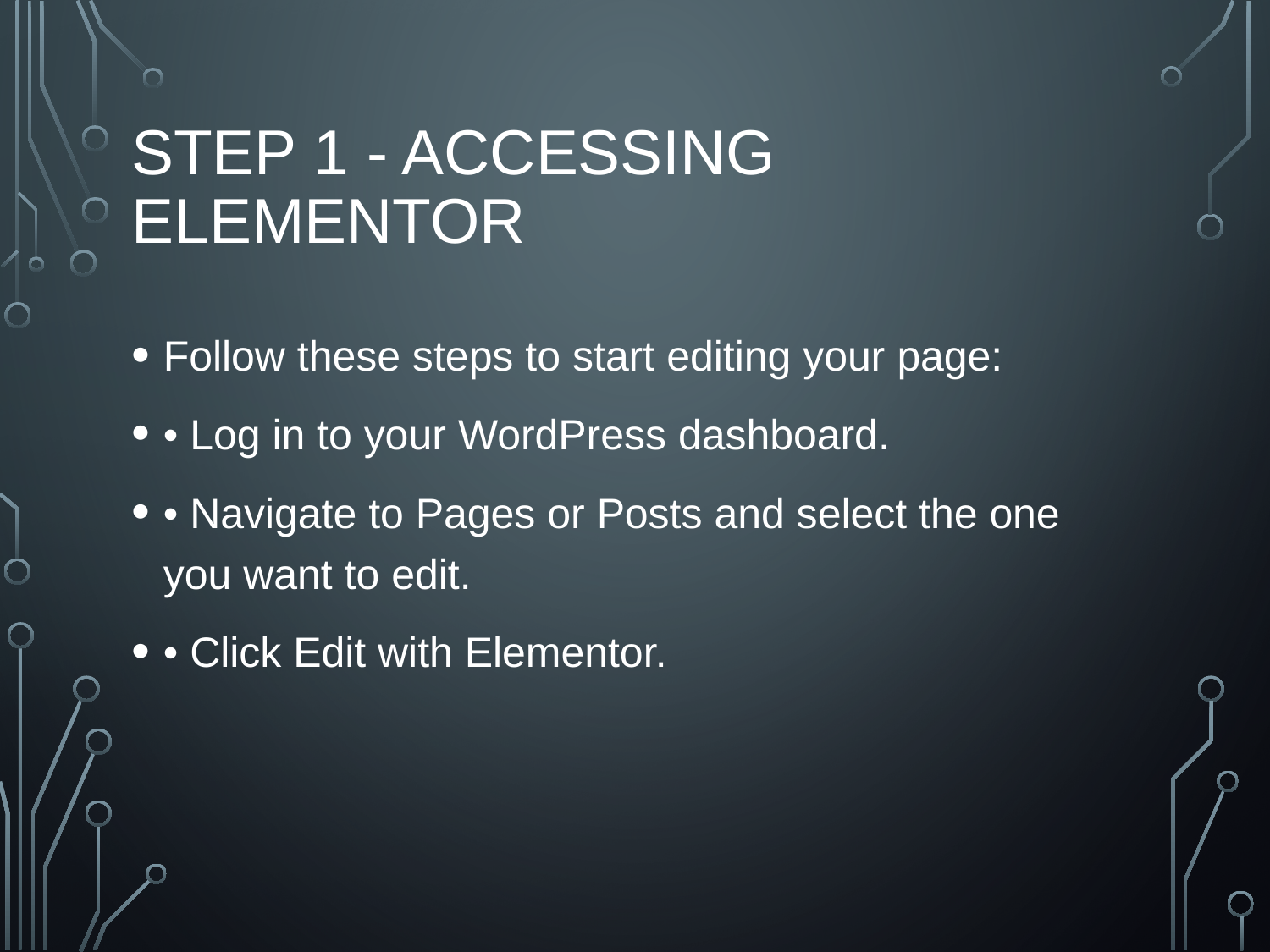

# Step 1 - Accessing Elementor
Follow these steps to start editing your page:
• Log in to your WordPress dashboard.
• Navigate to Pages or Posts and select the one you want to edit.
• Click Edit with Elementor.